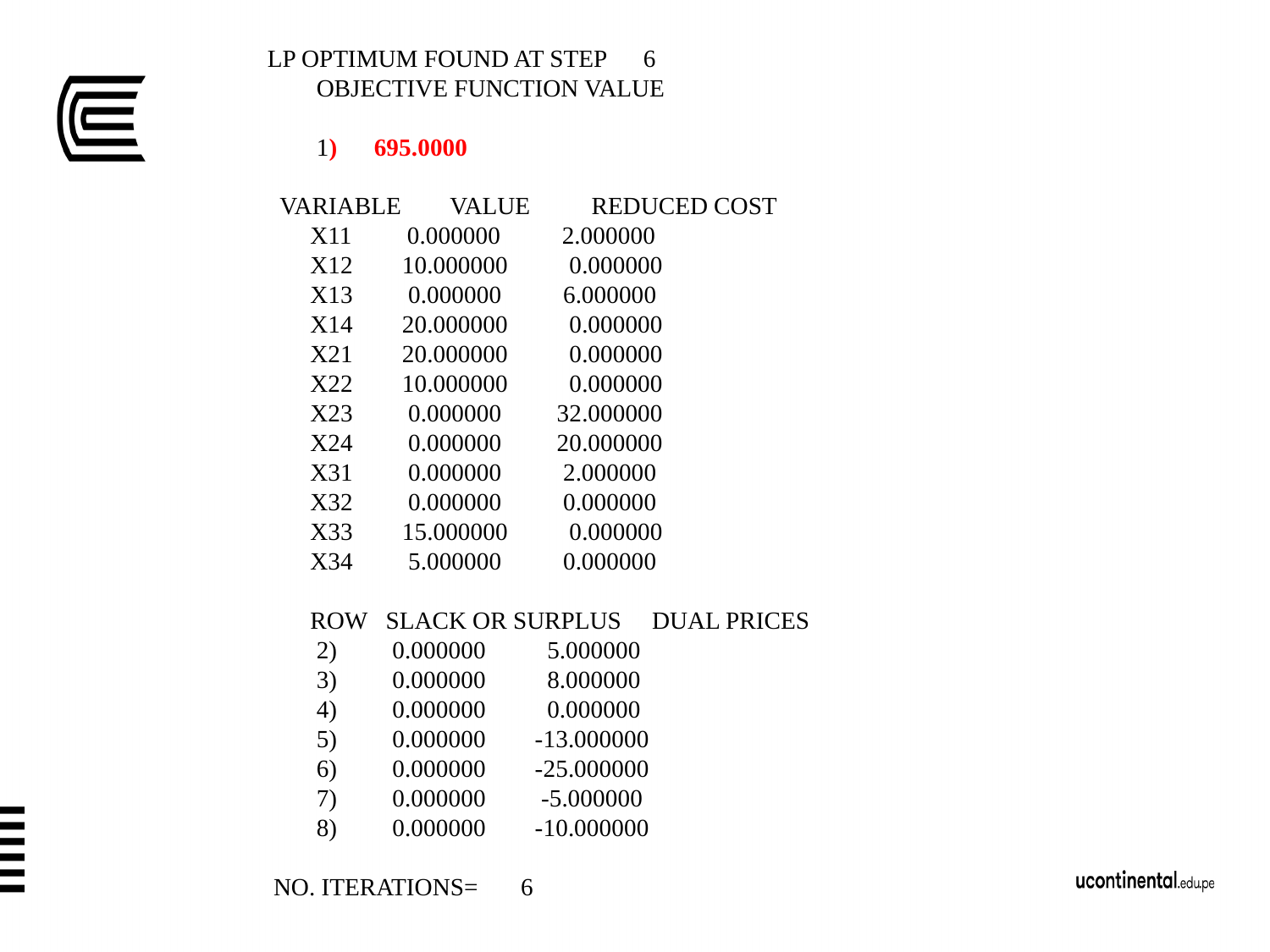

LP OPTIMUM FOUND AT STEP      6
        OBJECTIVE FUNCTION VALUE

        1)      695.0000

  VARIABLE        VALUE          REDUCED COST
       X11         0.000000          2.000000
       X12        10.000000          0.000000
       X13         0.000000          6.000000
       X14        20.000000          0.000000
       X21        20.000000          0.000000
       X22        10.000000          0.000000
       X23         0.000000         32.000000
       X24         0.000000         20.000000
       X31         0.000000          2.000000
       X32         0.000000          0.000000
       X33        15.000000          0.000000
       X34         5.000000          0.000000

       ROW   SLACK OR SURPLUS     DUAL PRICES
        2)         0.000000          5.000000
        3)         0.000000          8.000000
        4)         0.000000          0.000000
        5)         0.000000        -13.000000
        6)         0.000000        -25.000000
        7)         0.000000         -5.000000
        8)         0.000000        -10.000000

 NO. ITERATIONS=       6